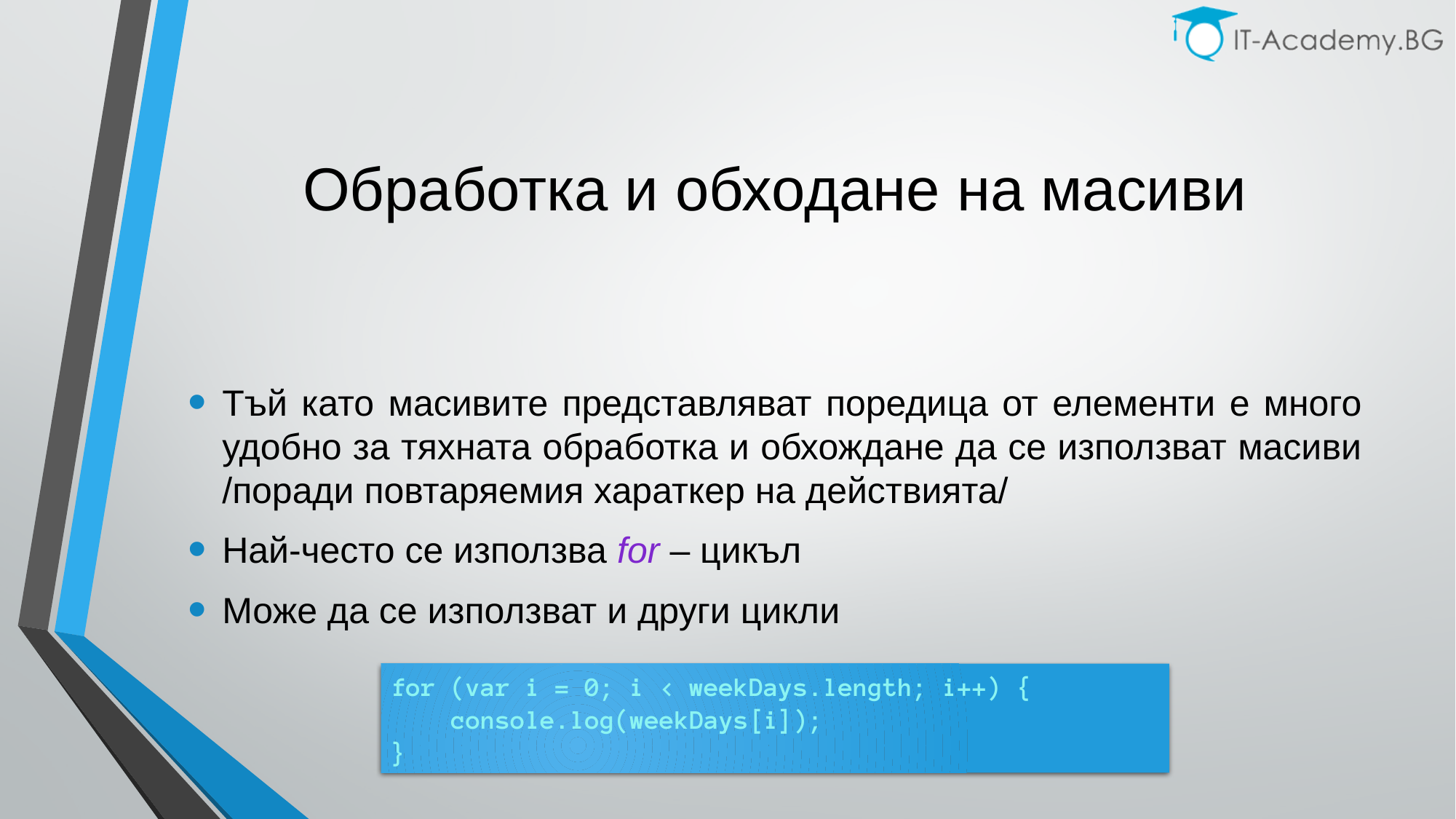

# Обработка и обходане на масиви
Тъй като масивите представляват поредица от елементи е много удобно за тяхната обработка и обхождане да се използват масиви /поради повтаряемия хараткер на действията/
Най-често се използва for – цикъл
Може да се използват и други цикли
for (var i = 0; i < weekDays.length; i++) {
    console.log(weekDays[i]);
}